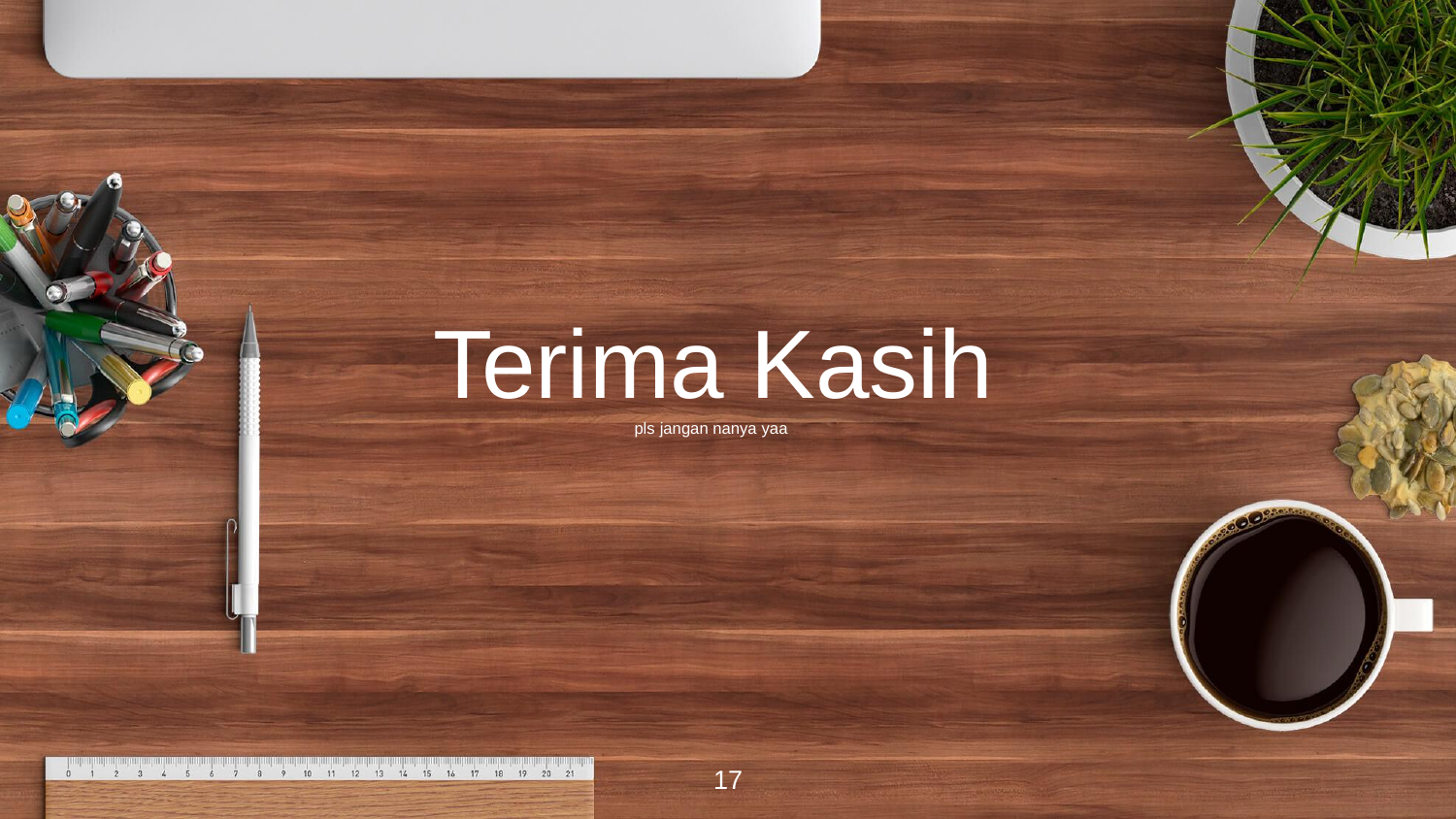

Terima Kasih
pls jangan nanya yaa
17